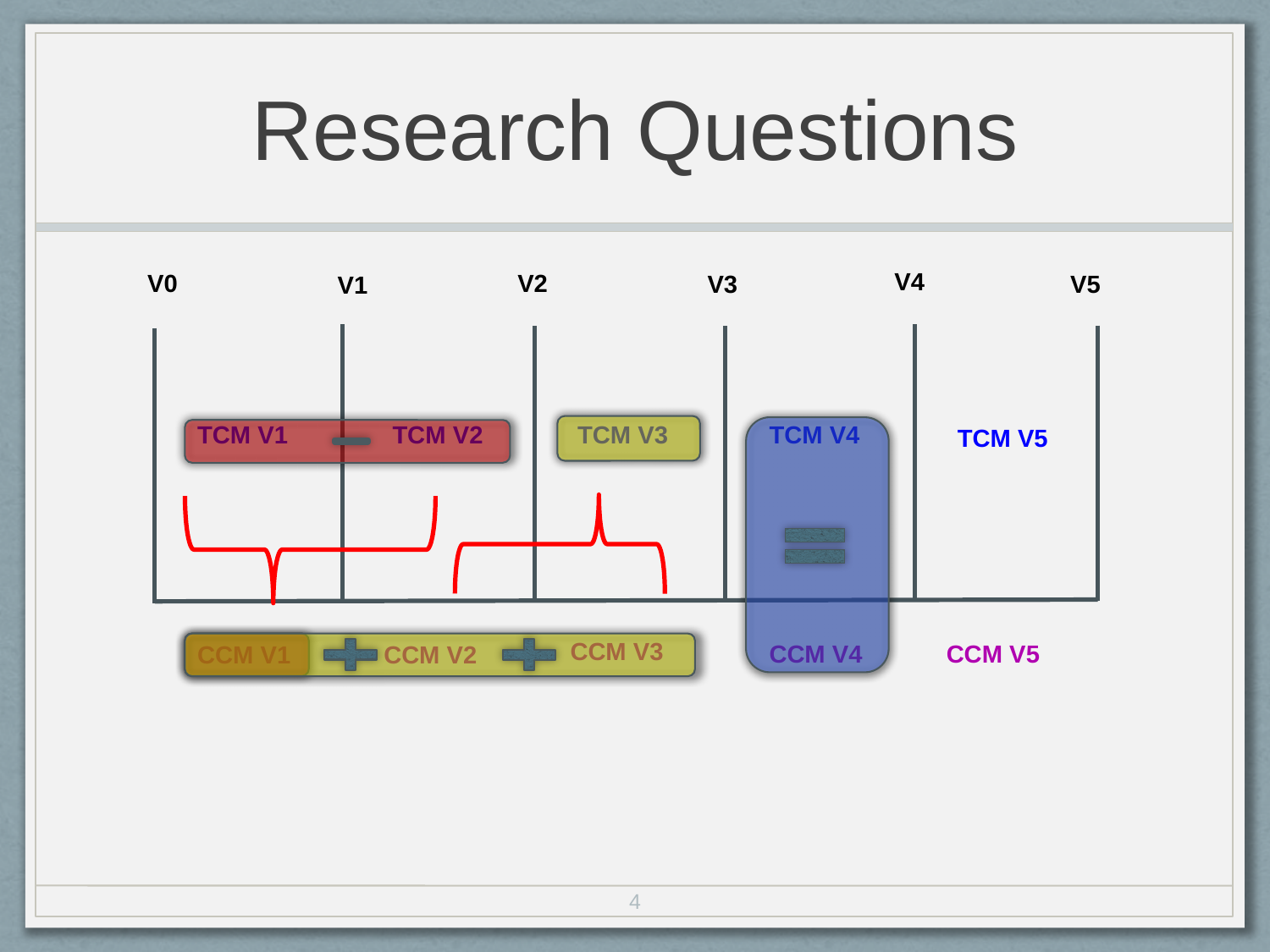

# Research Questions
V4
V0
V2
V3
V1
TCM V1
TCM V2
TCM V4
TCM V5
CCM V3
CCM V4
CCM V1
CCM V2
V5
TCM V3

CCM V5

4